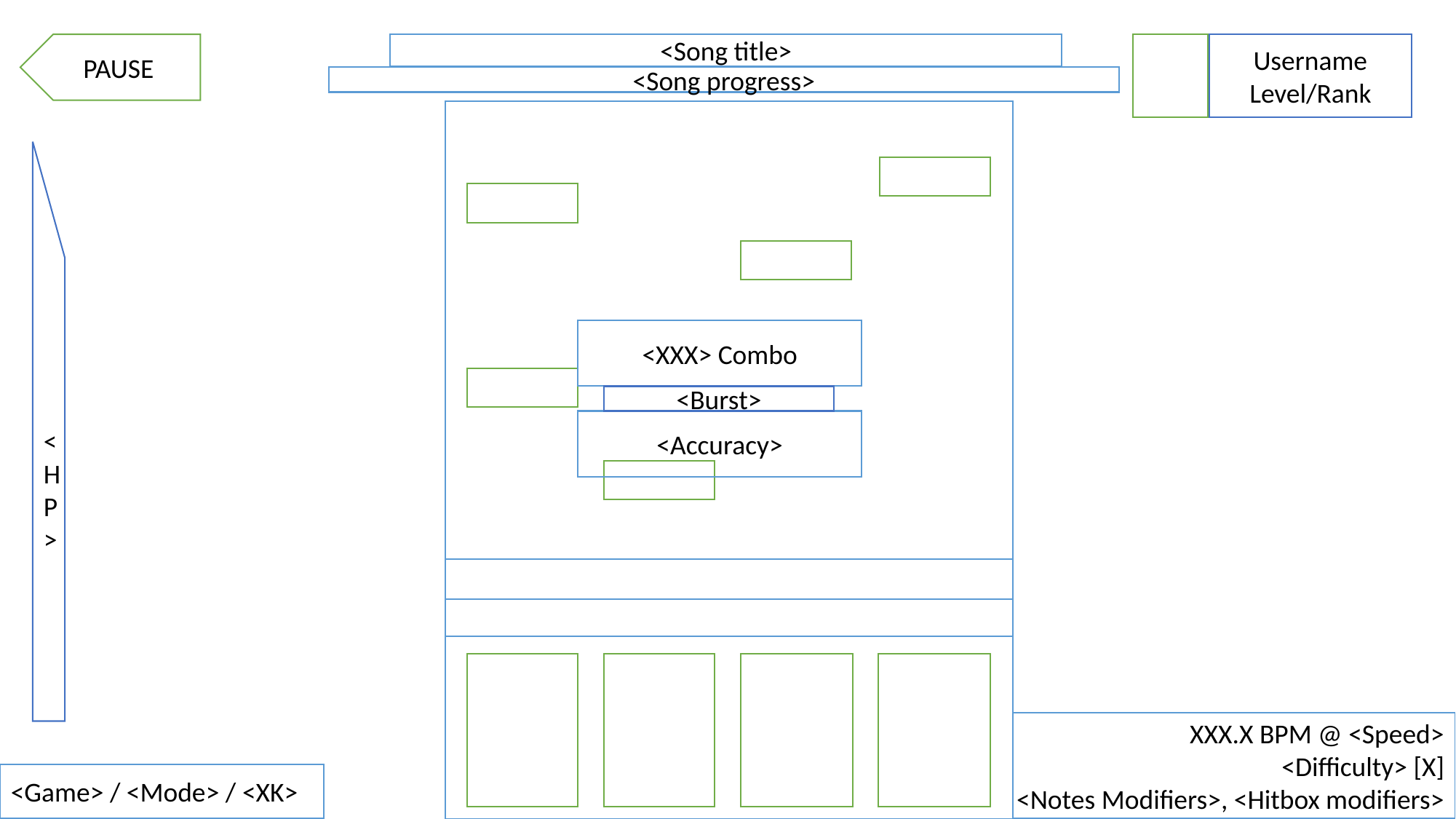

PAUSE
<Song title>

Username
Level/Rank
<Song progress>

<HP>

<XXX> Combo

<Burst>
<Accuracy>

XXX.X BPM @ <Speed>
<Difficulty> [X]
<Notes Modifiers>, <Hitbox modifiers>
<Game> / <Mode> / <XK>